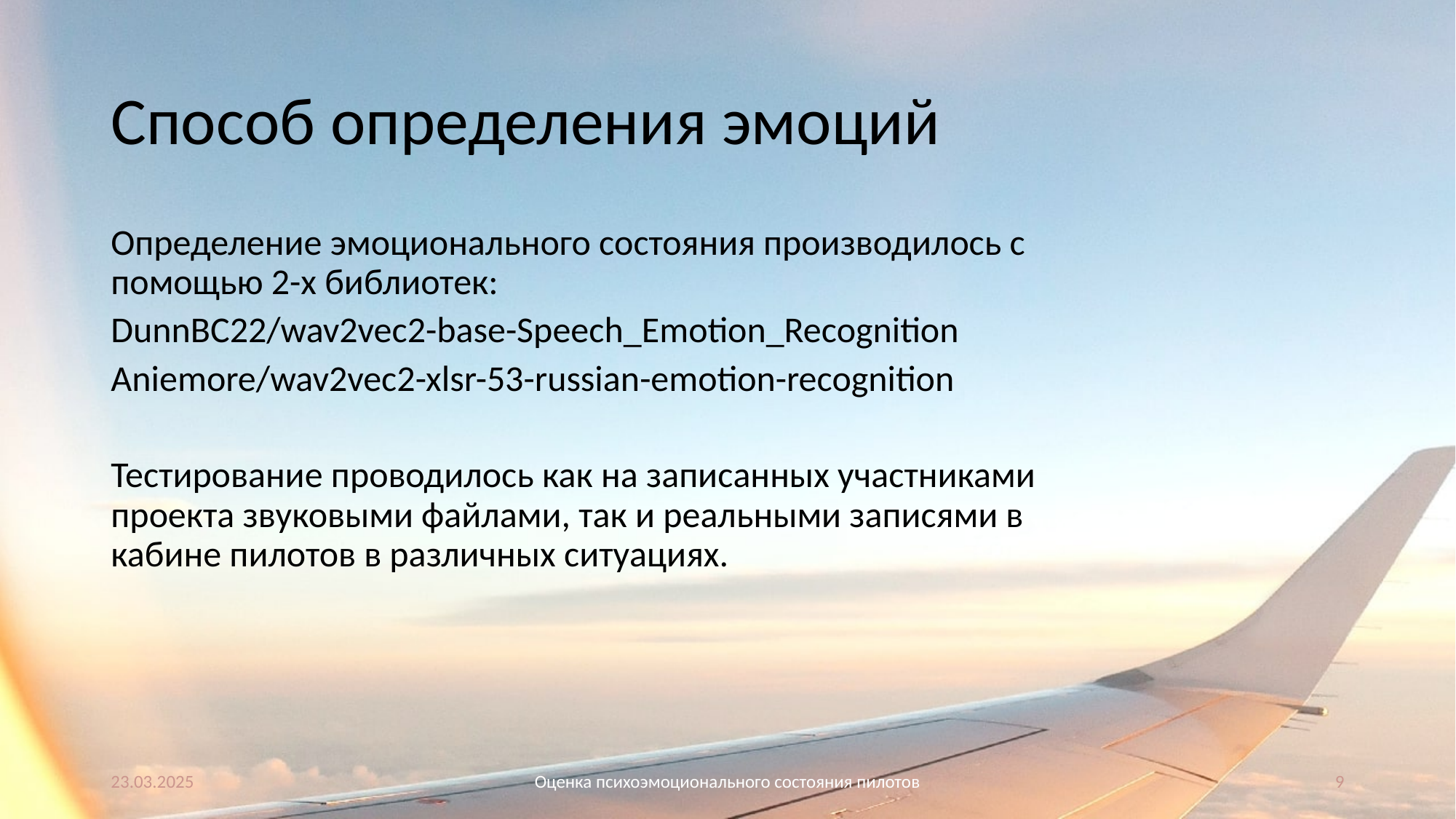

# Способ определения эмоций
Определение эмоционального состояния производилось с помощью 2-х библиотек:
DunnBC22/wav2vec2-base-Speech_Emotion_Recognition
Aniemore/wav2vec2-xlsr-53-russian-emotion-recognition

Тестирование проводилось как на записанных участниками проекта звуковыми файлами, так и реальными записями в кабине пилотов в различных ситуациях.
23.03.2025
Оценка психоэмоционального состояния пилотов
9